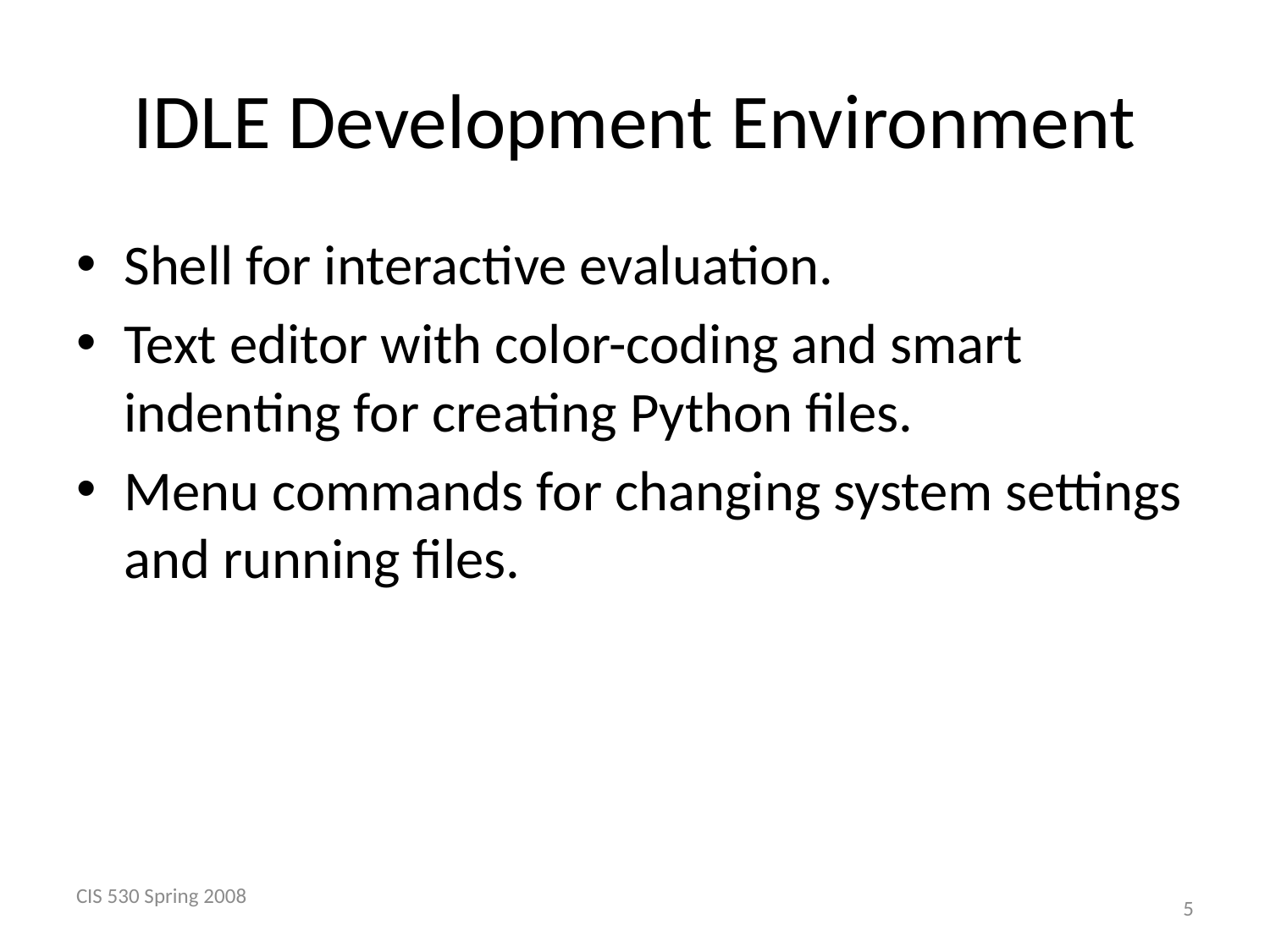

# IDLE Development Environment
Shell for interactive evaluation.
Text editor with color-coding and smart indenting for creating Python files.
Menu commands for changing system settings and running files.

CIS 530 Spring 2008

       5